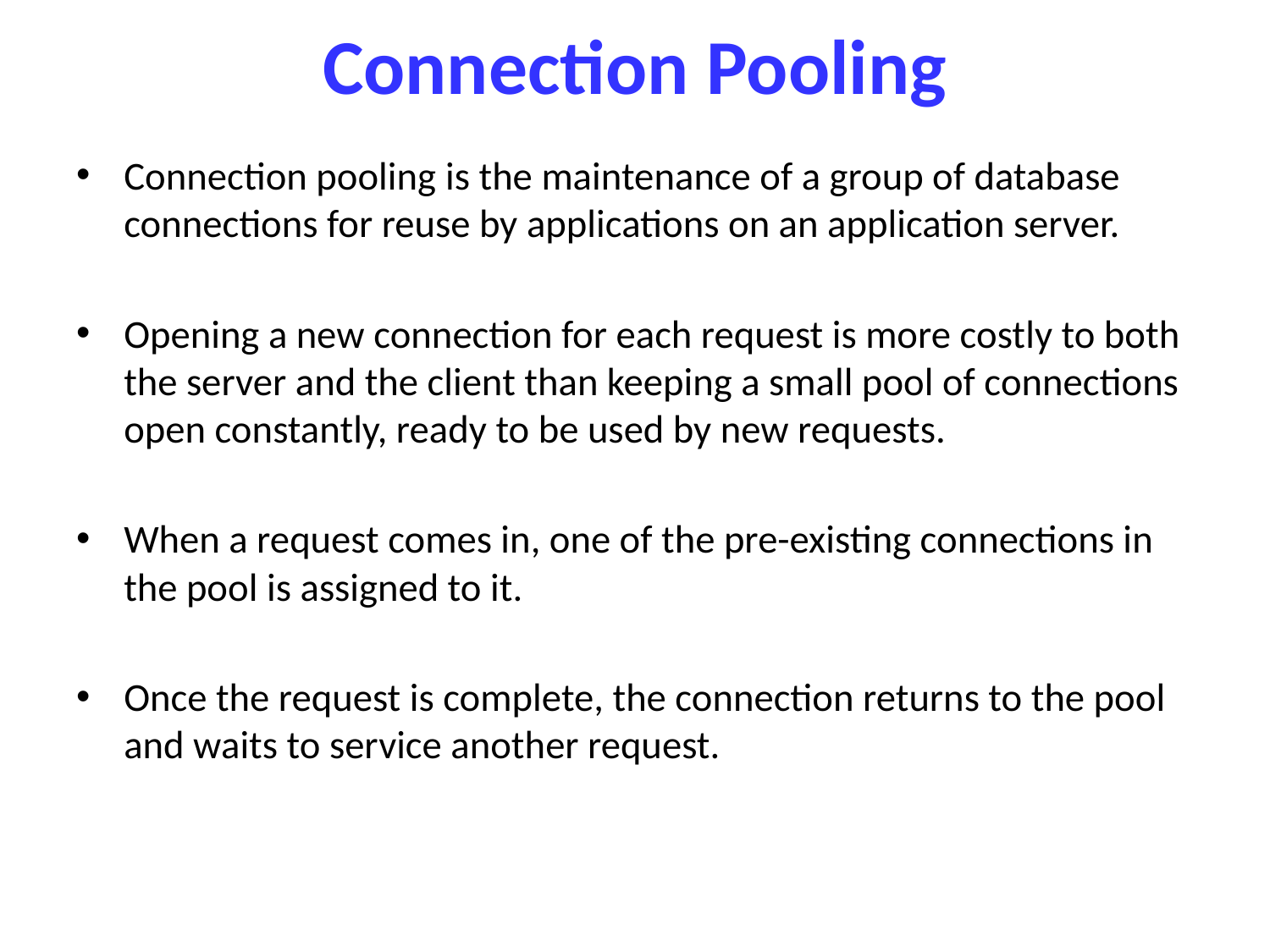

# Connection Pooling
Connection pooling is the maintenance of a group of database connections for reuse by applications on an application server.

Opening a new connection for each request is more costly to both the server and the client than keeping a small pool of connections open constantly, ready to be used by new requests.

When a request comes in, one of the pre-existing connections in the pool is assigned to it.

Once the request is complete, the connection returns to the pool and waits to service another request.